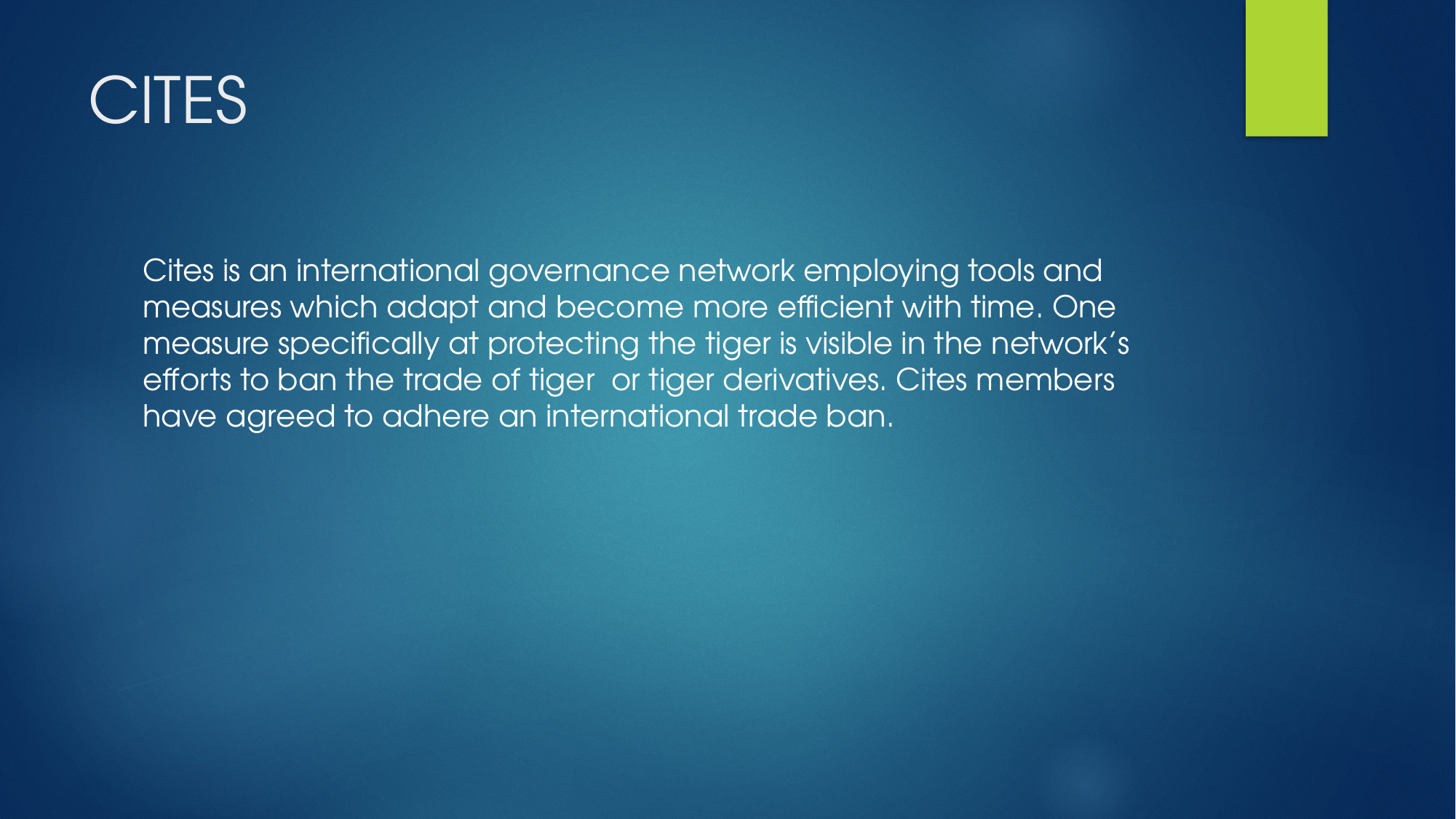

# CITES
Cites is an international governance network employing tools and measures which adapt and become more efficient with time. One measure specifically at protecting the tiger is visible in the network’s efforts to ban the trade of tiger  or tiger derivatives. Cites members have agreed to adhere an international trade ban.